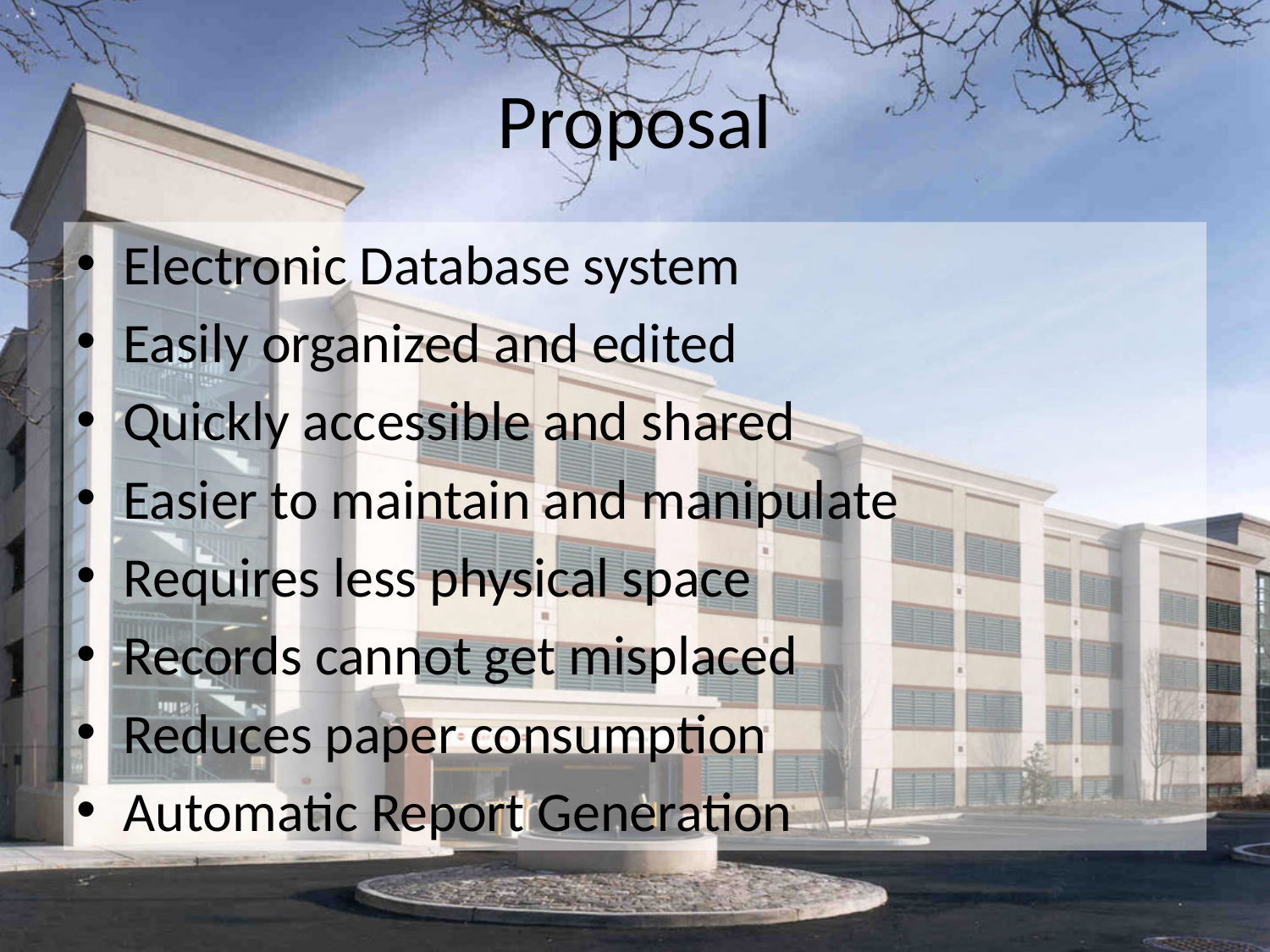

# Proposal
Electronic Database system
Easily organized and edited
Quickly accessible and shared
Easier to maintain and manipulate
Requires less physical space
Records cannot get misplaced
Reduces paper consumption
Automatic Report Generation